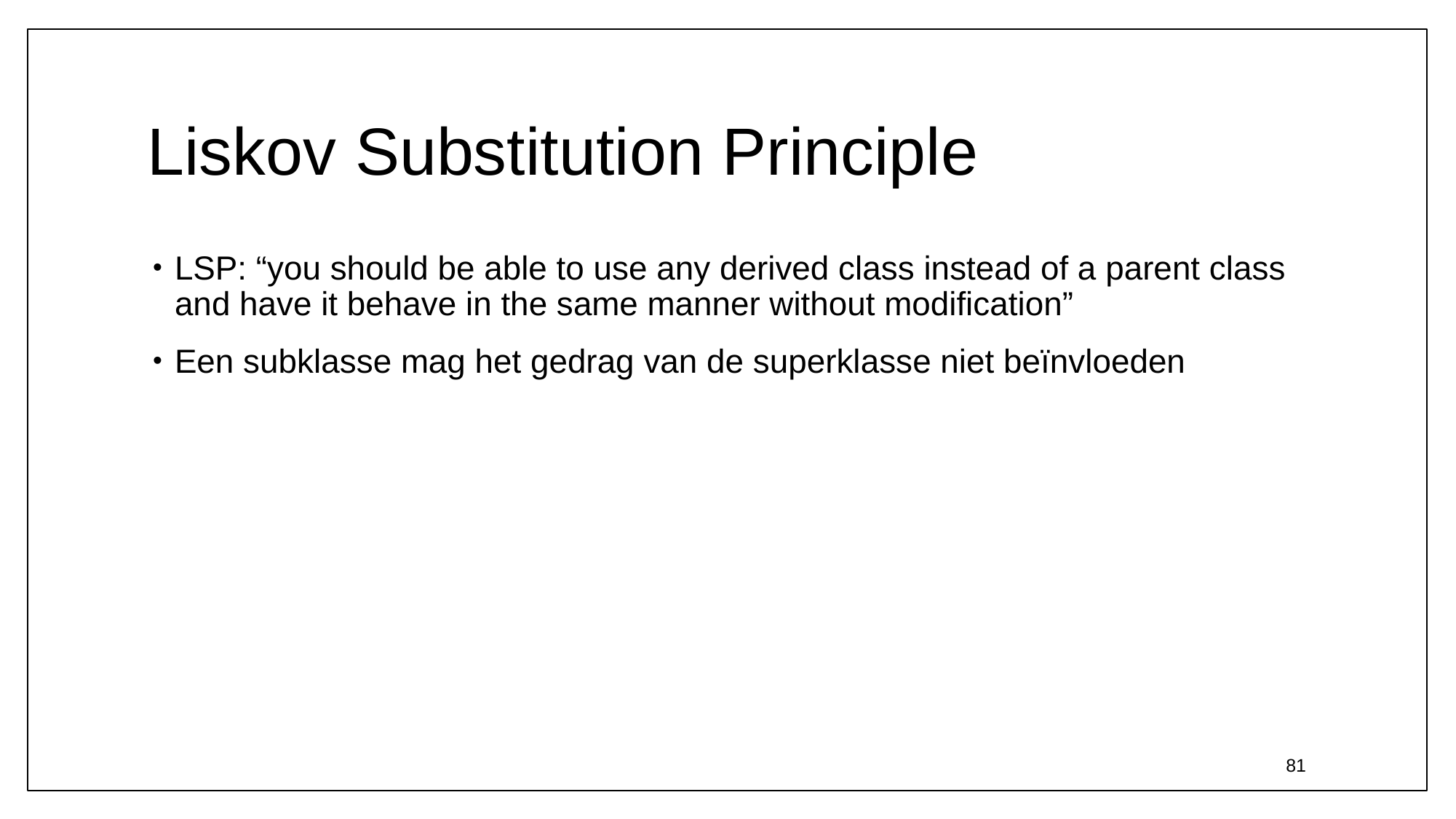

# Liskov Substitution Principle
LSP: “you should be able to use any derived class instead of a parent class and have it behave in the same manner without modification”
Een subklasse mag het gedrag van de superklasse niet beïnvloeden
81